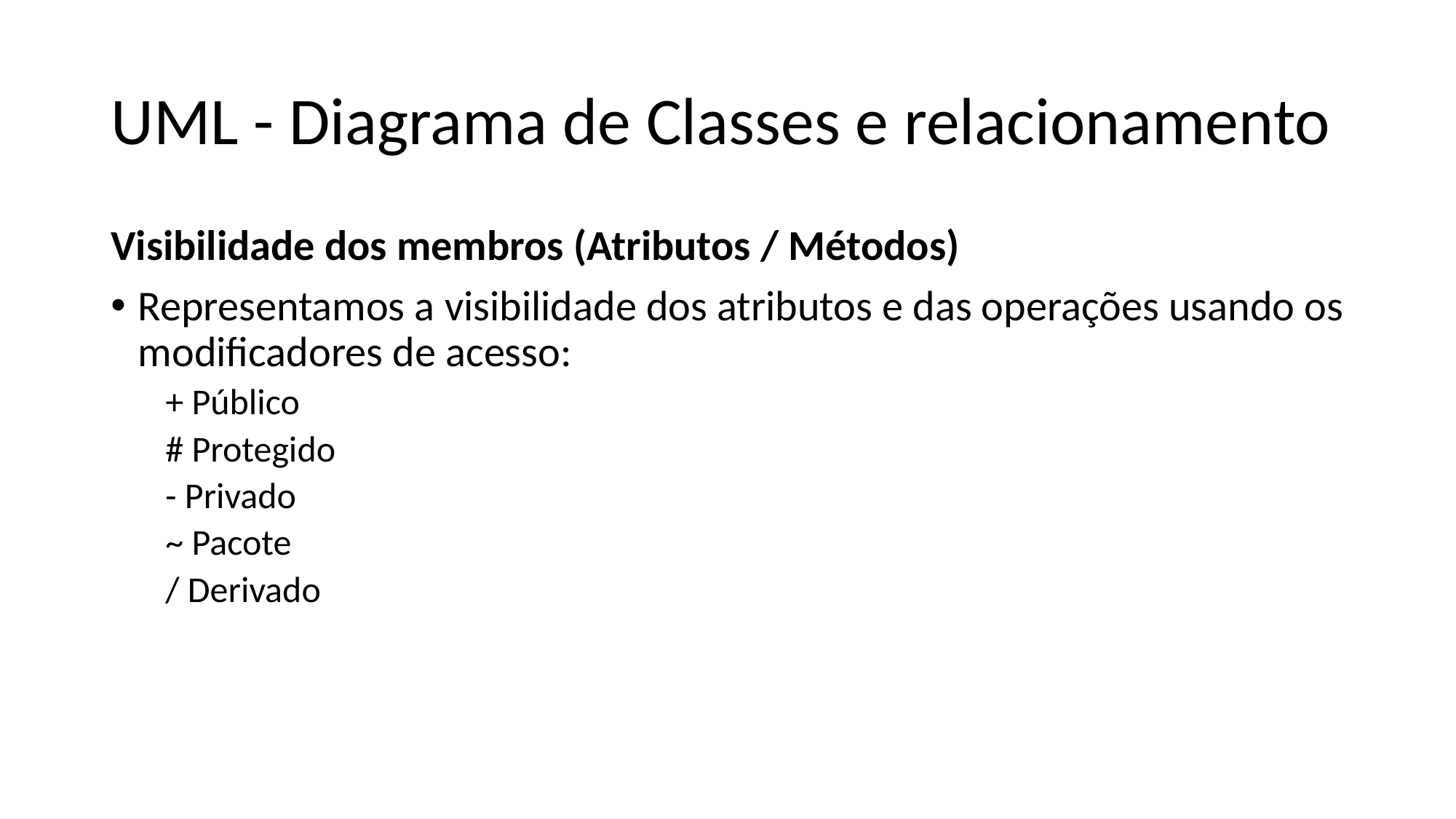

# UML - Diagrama de Classes e relacionamento
Visibilidade dos membros (Atributos / Métodos)
Representamos a visibilidade dos atributos e das operações usando os modificadores de acesso:
+ Público
# Protegido
- Privado
~ Pacote
/ Derivado